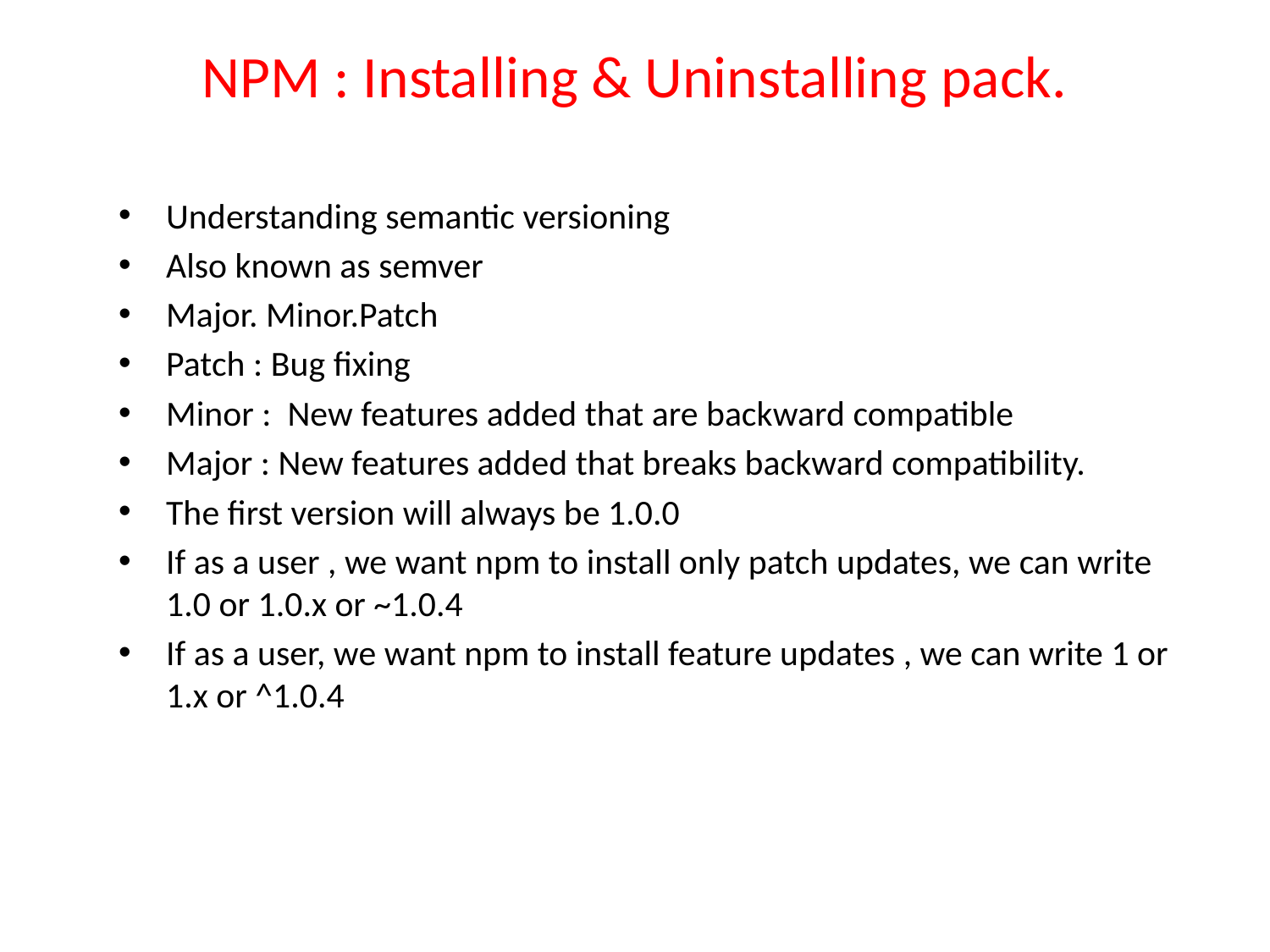

# NPM : Installing & Uninstalling pack.

Understanding semantic versioning
Also known as semver
Major. Minor.Patch
Patch : Bug fixing
Minor :  New features added that are backward compatible
Major : New features added that breaks backward compatibility.
The first version will always be 1.0.0
If as a user , we want npm to install only patch updates, we can write 1.0 or 1.0.x or ~1.0.4
If as a user, we want npm to install feature updates , we can write 1 or 1.x or ^1.0.4